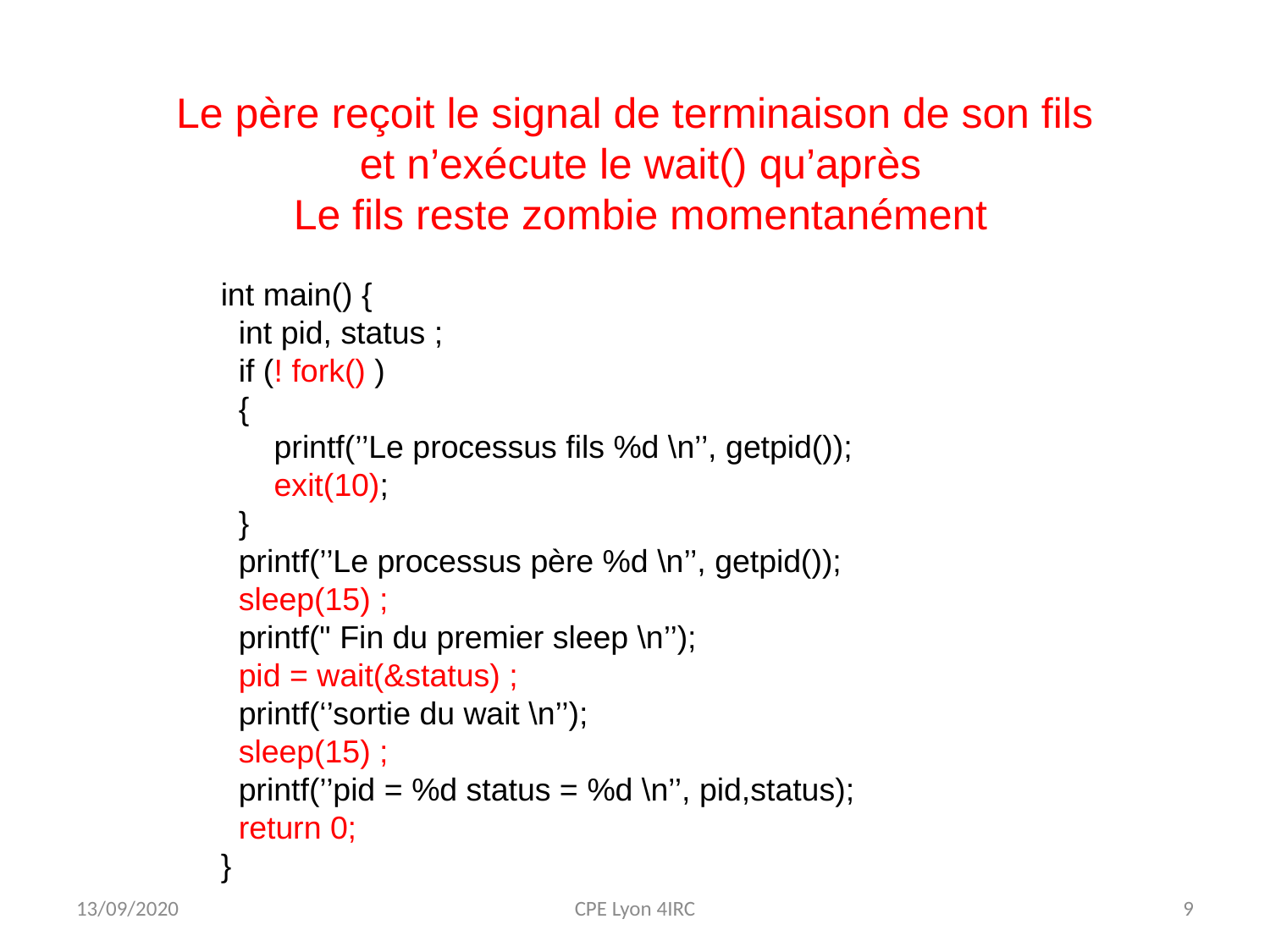

Le père reçoit le signal de terminaison de son fils
et n’exécute le wait() qu’après
Le fils reste zombie momentanément
int main() {
  int pid, status ;
  if (! fork() )
  {
      printf(’’Le processus fils %d \n’’, getpid());
      exit(10);
  }
  printf(’’Le processus père %d \n’’, getpid());
  sleep(15) ;
  printf(" Fin du premier sleep \n’’);
  pid = wait(&status) ;
  printf(‘’sortie du wait \n’’);
  sleep(15) ;
  printf(’’pid = %d status = %d \n’’, pid,status);
  return 0;
}
13/09/2020
CPE Lyon 4IRC
9